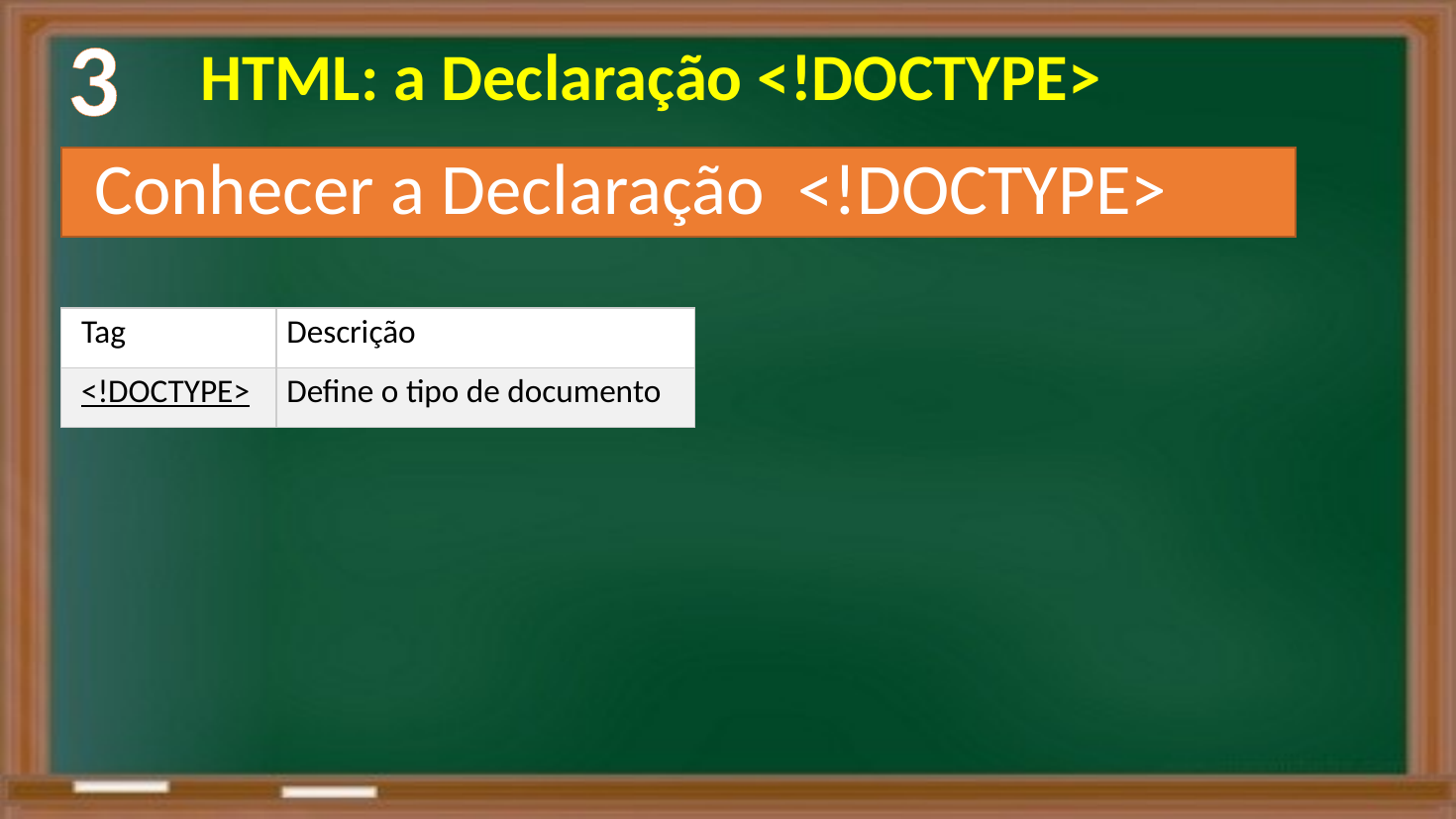

3
         HTML: a Declaração <!DOCTYPE>
Conhecer a Declaração  <!DOCTYPE>

| Tag | Descrição |
| --- | --- |
| <!DOCTYPE> | Define o tipo de documento |